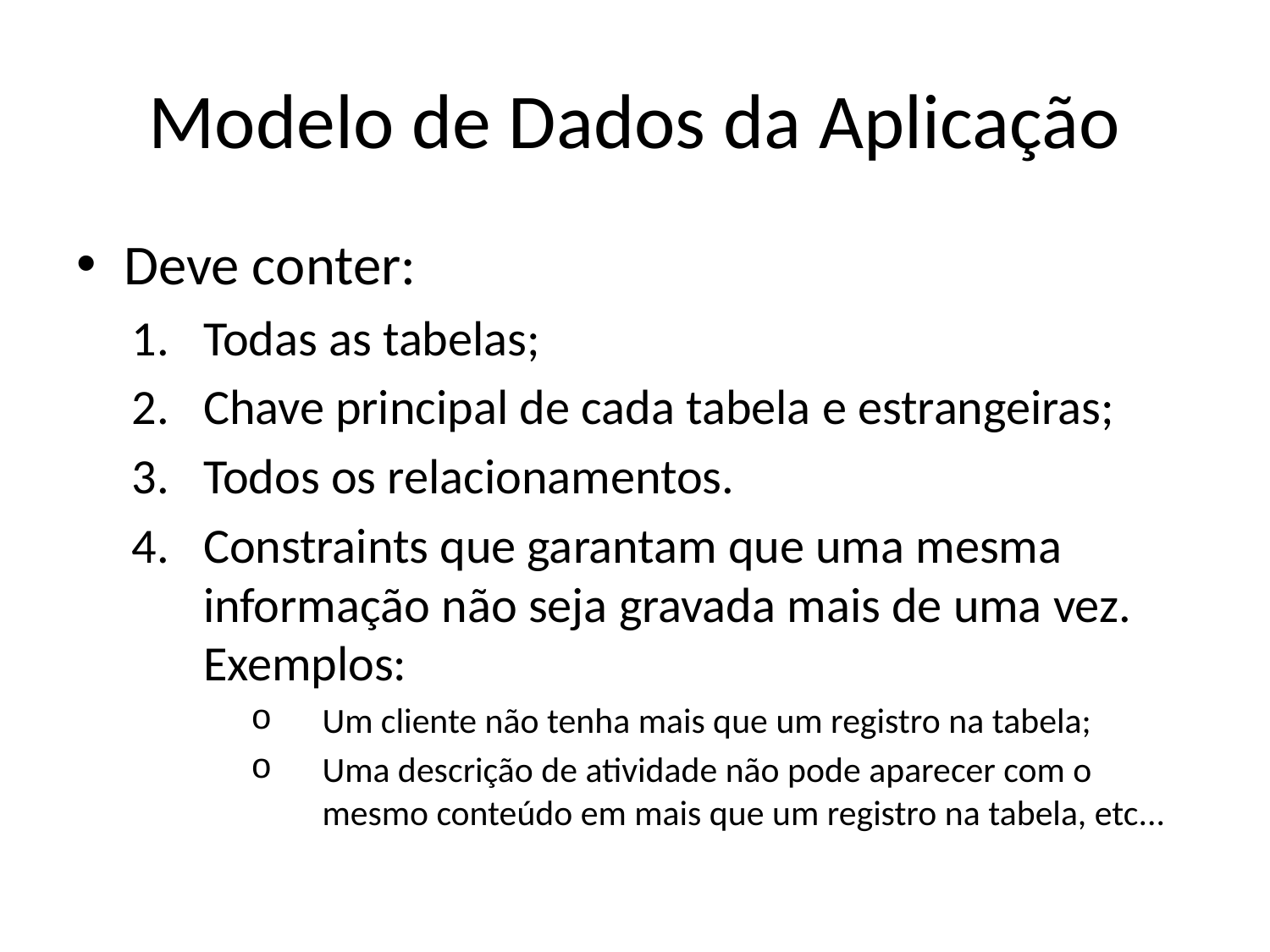

# Modelo de Dados da Aplicação
Deve conter:
Todas as tabelas;
Chave principal de cada tabela e estrangeiras;
Todos os relacionamentos.
Constraints que garantam que uma mesma informação não seja gravada mais de uma vez.  Exemplos:
Um cliente não tenha mais que um registro na tabela;
Uma descrição de atividade não pode aparecer com o mesmo conteúdo em mais que um registro na tabela, etc...